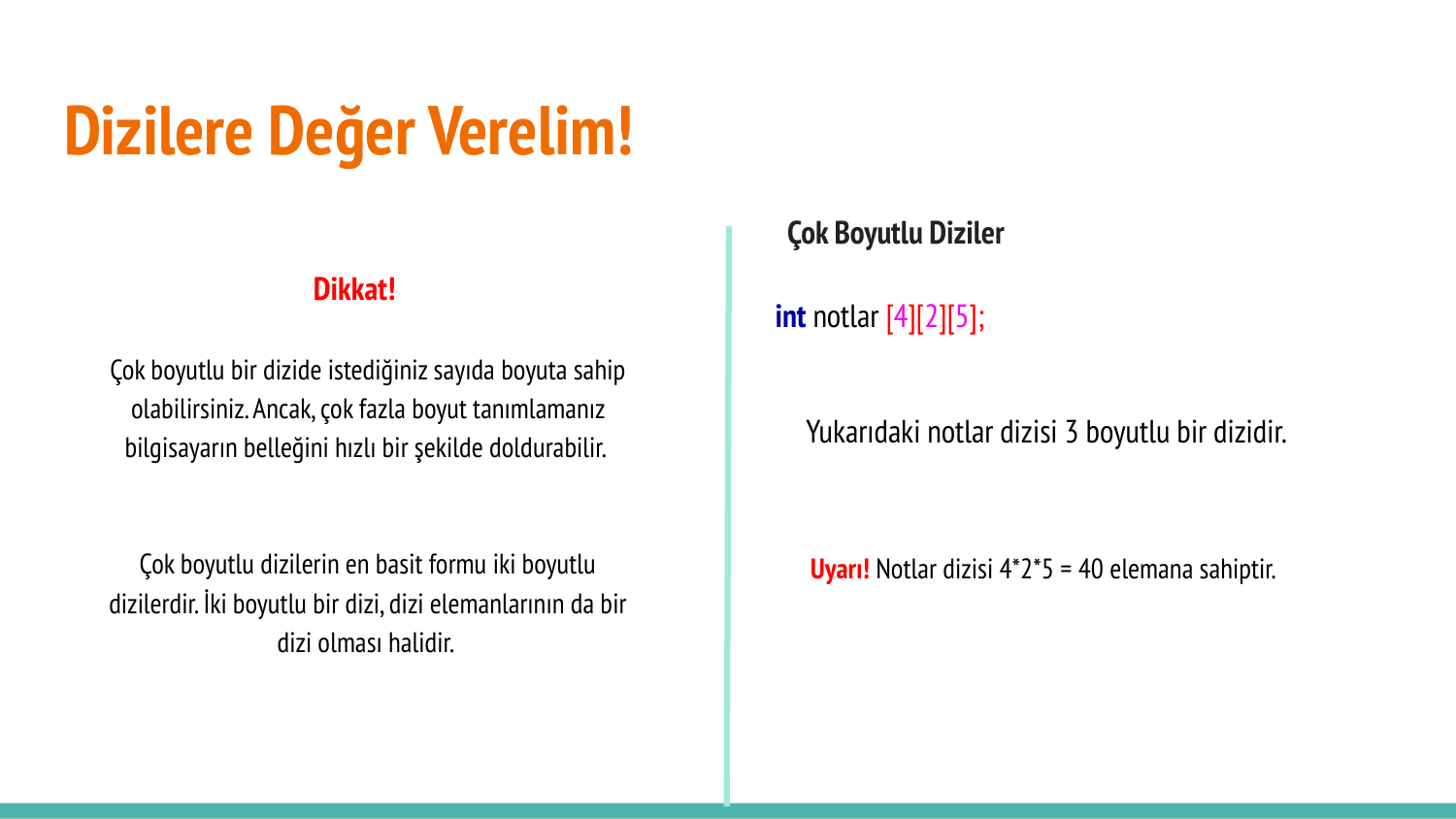

# Dizilere Değer Verelim!
Çok Boyutlu Diziler

int notlar [4][2][5];
Dikkat!

Çok boyutlu bir dizide istediğiniz sayıda boyuta sahip olabilirsiniz. Ancak, çok fazla boyut tanımlamanız bilgisayarın belleğini hızlı bir şekilde doldurabilir.

Çok boyutlu dizilerin en basit formu iki boyutlu dizilerdir. İki boyutlu bir dizi, dizi elemanlarının da bir dizi olması halidir.

Yukarıdaki notlar dizisi 3 boyutlu bir dizidir.
Uyarı! Notlar dizisi 4*2*5 = 40 elemana sahiptir.